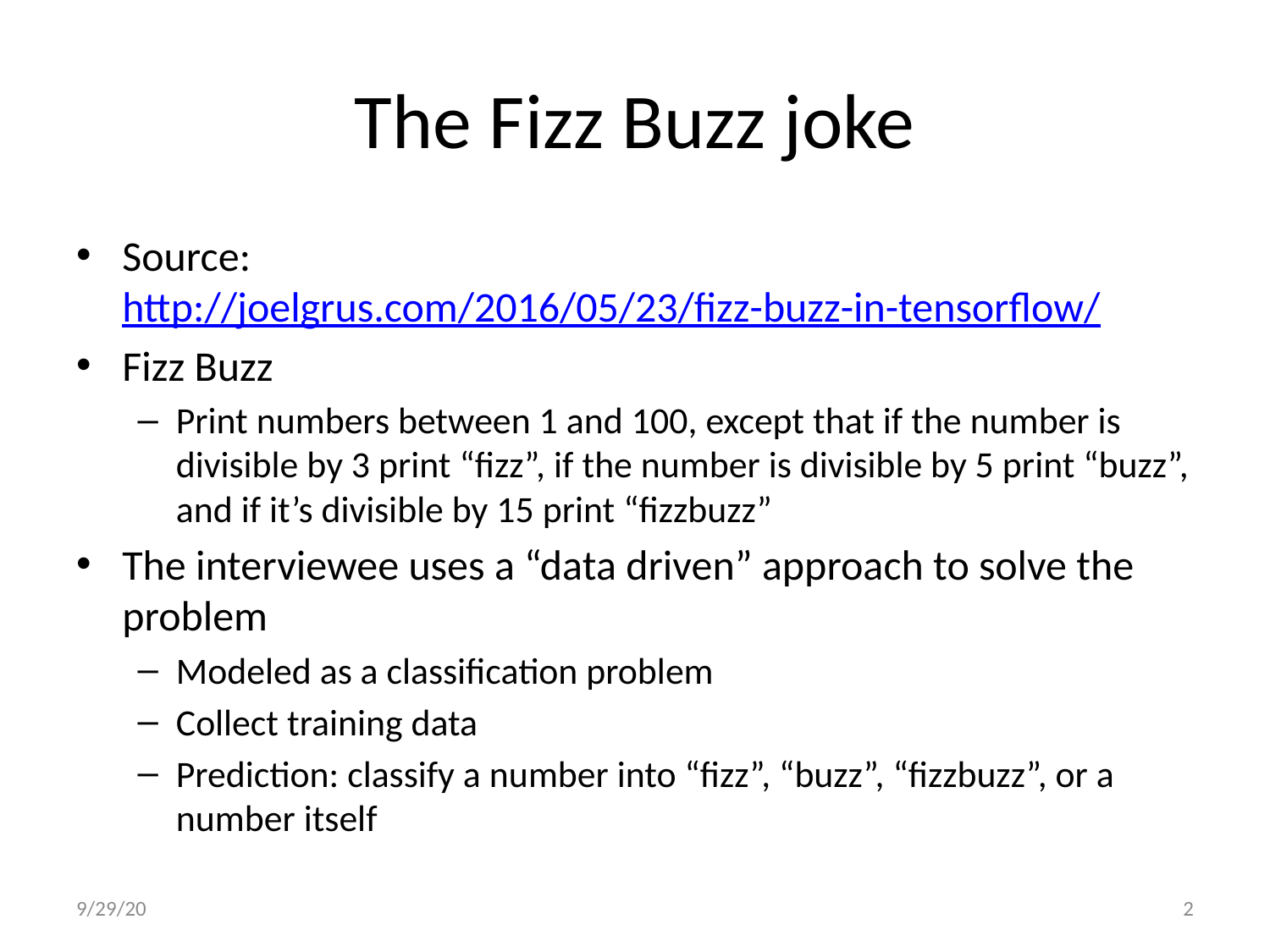

# The Fizz Buzz joke
Source: http://joelgrus.com/2016/05/23/fizz-buzz-in-tensorflow/
Fizz Buzz
Print numbers between 1 and 100, except that if the number is divisible by 3 print “fizz”, if the number is divisible by 5 print “buzz”, and if it’s divisible by 15 print “fizzbuzz”
The interviewee uses a “data driven” approach to solve the problem
Modeled as a classification problem
Collect training data
Prediction: classify a number into “fizz”, “buzz”, “fizzbuzz”, or a number itself
9/29/20
2